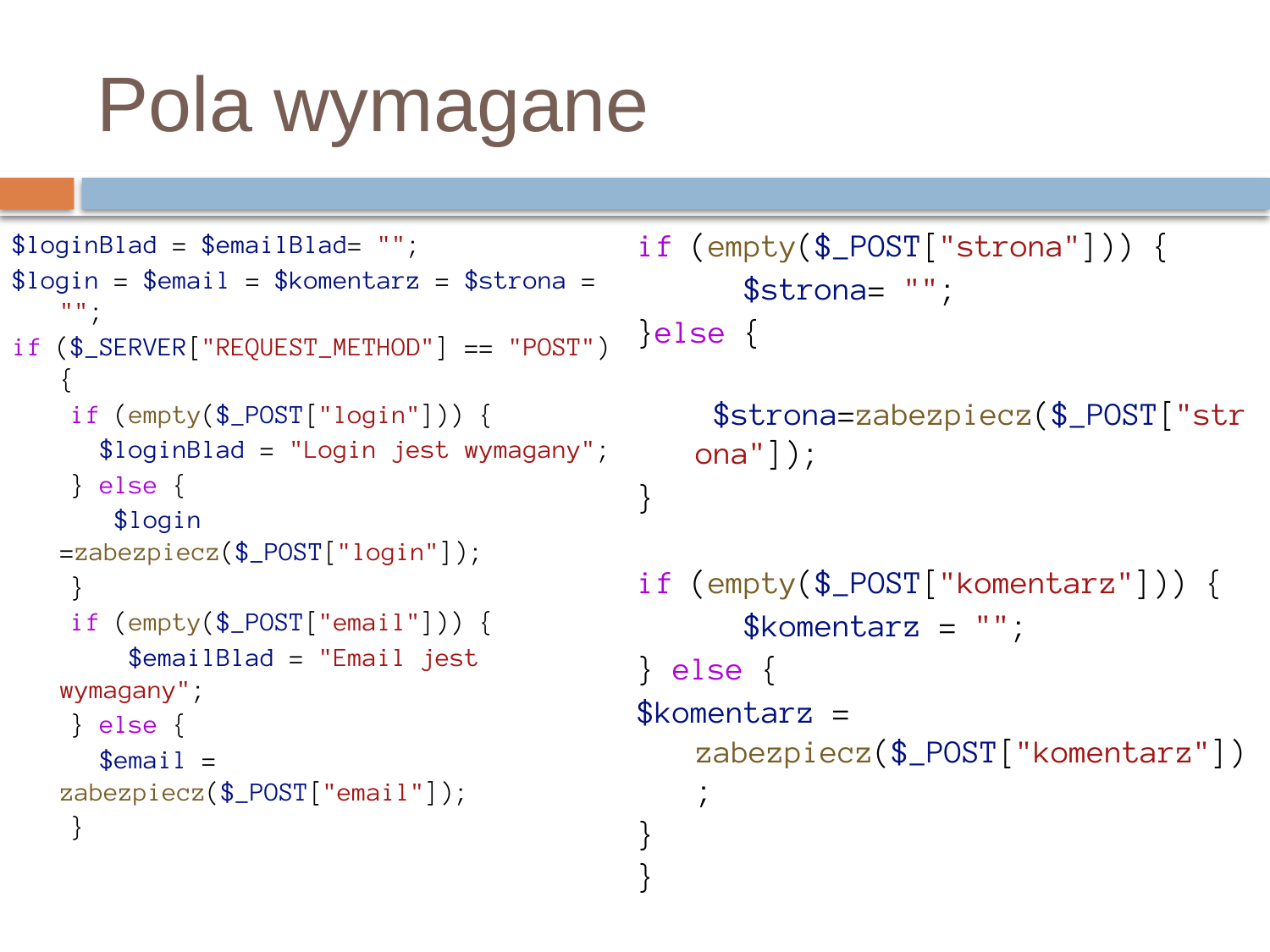

# Pola wymagane
if (empty($_POST["strona"])) {
      $strona= "";
}else {
     $strona=zabezpiecz($_POST["strona"]);
}

if (empty($_POST["komentarz"])) {
      $komentarz = "";
} else {
$komentarz = zabezpiecz($_POST["komentarz"]);
}
}

$loginBlad = $emailBlad= "";
$login = $email = $komentarz = $strona = "";
if ($_SERVER["REQUEST_METHOD"] == "POST") {
    if (empty($_POST["login"])) {
      $loginBlad = "Login jest wymagany";
    } else {
       $login =zabezpiecz($_POST["login"]);
    }
    if (empty($_POST["email"])) {
        $emailBlad = "Email jest wymagany";
    } else {
      $email = zabezpiecz($_POST["email"]);
    }